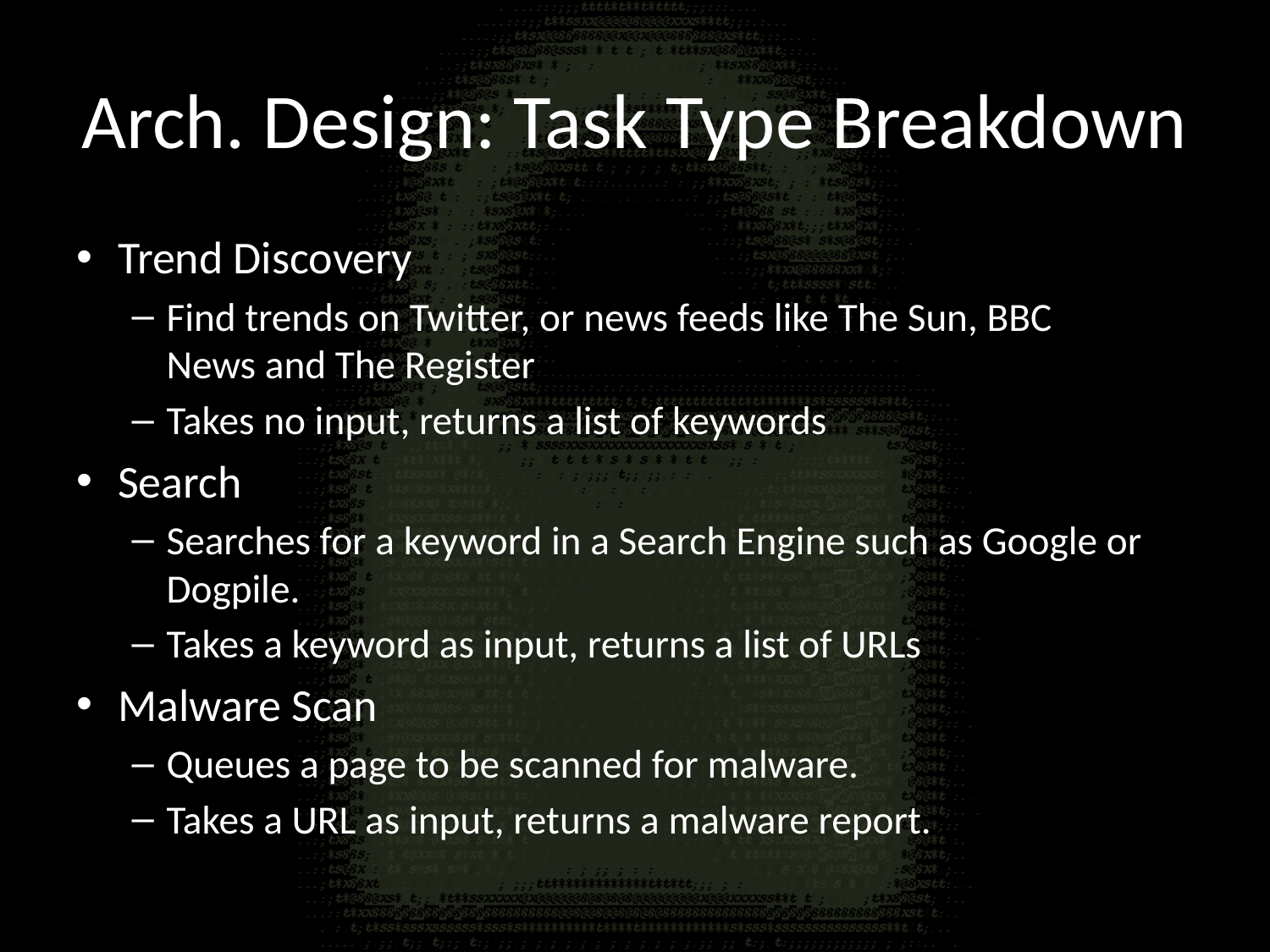

# Arch. Design: Task Type Breakdown
Trend Discovery
Find trends on Twitter, or news feeds like The Sun, BBC News and The Register
Takes no input, returns a list of keywords
Search
Searches for a keyword in a Search Engine such as Google or Dogpile.
Takes a keyword as input, returns a list of URLs
Malware Scan
Queues a page to be scanned for malware.
Takes a URL as input, returns a malware report.